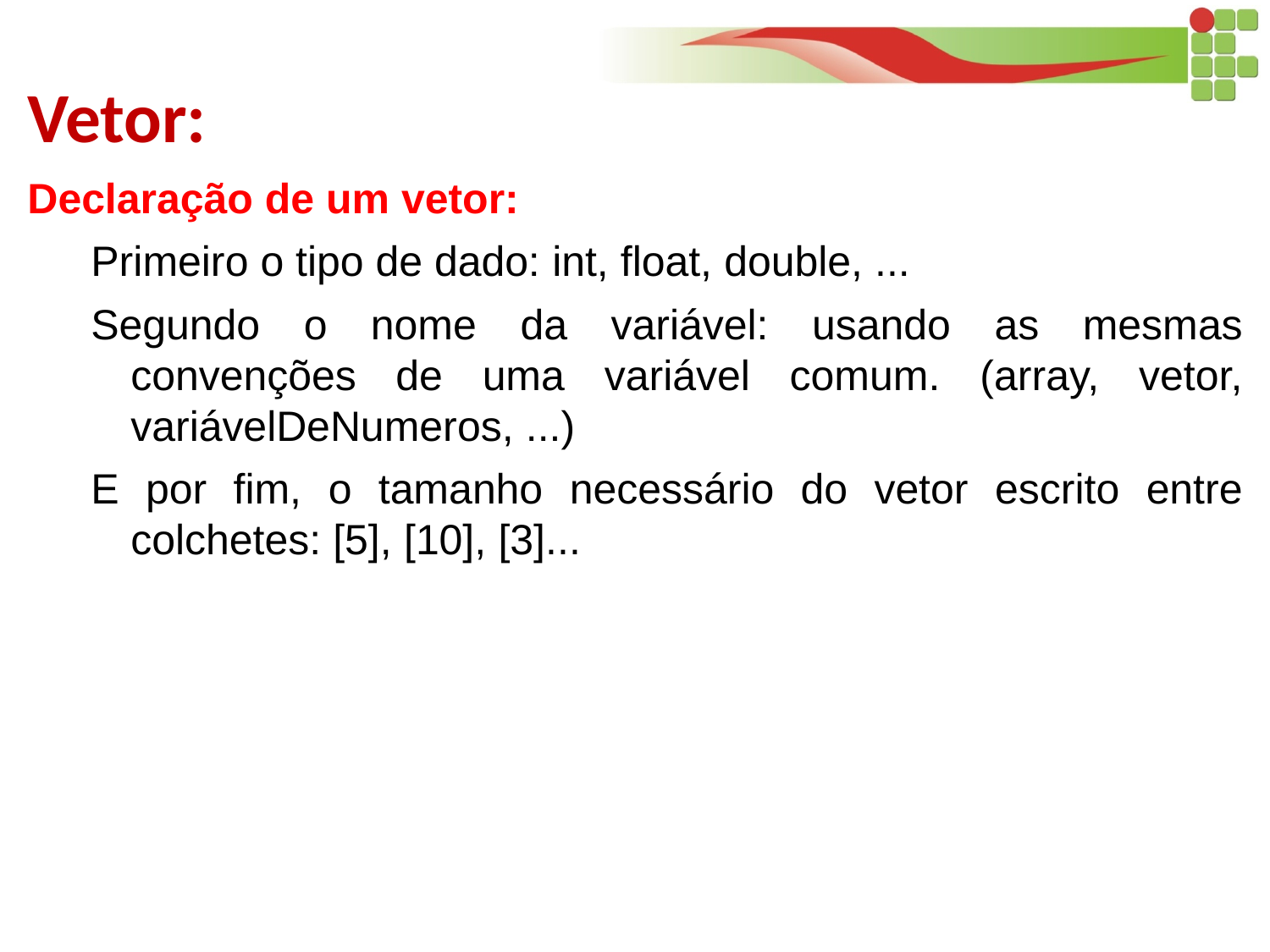

Vetor:
Declaração de um vetor:
Primeiro o tipo de dado: int, float, double, ...
Segundo o nome da variável: usando as mesmas convenções de uma variável comum. (array, vetor, variávelDeNumeros, ...)
E por fim, o tamanho necessário do vetor escrito entre colchetes: [5], [10], [3]...